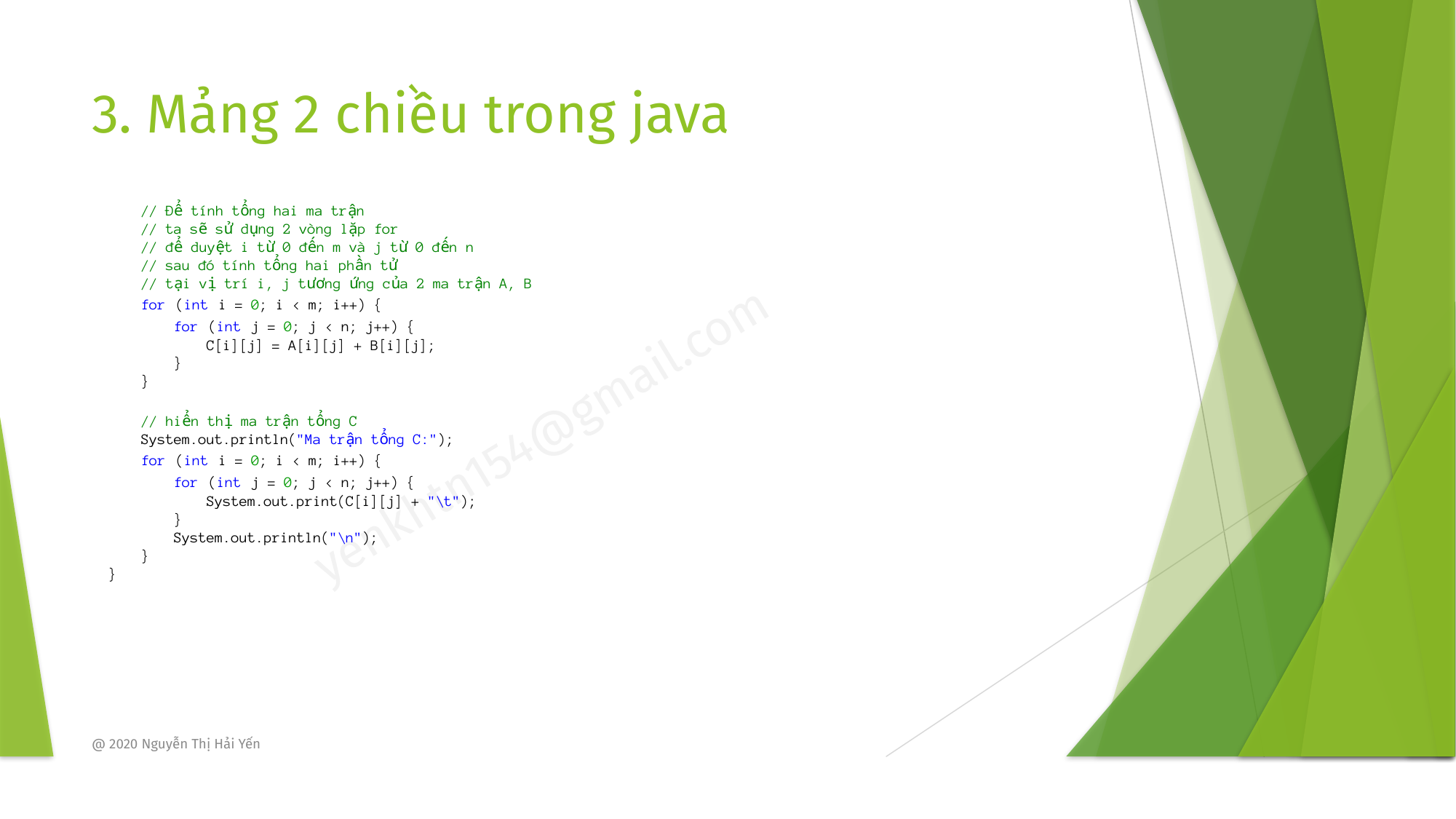

# 3. Mảng 2 chiều trong java
    // Để tính tổng hai ma trận
    // ta sẽ sử dụng 2 vòng lặp for
    // để duyệt i từ 0 đến m và j từ 0 đến n
    // sau đó tính tổng hai phần tử
    // tại vị trí i, j tương ứng của 2 ma trận A, B
    for (int i = 0; i < m; i++) {
        for (int j = 0; j < n; j++) {
            C[i][j] = A[i][j] + B[i][j];
        }
    }

    // hiển thị ma trận tổng C
    System.out.println("Ma trận tổng C:");
    for (int i = 0; i < m; i++) {
        for (int j = 0; j < n; j++) {
            System.out.print(C[i][j] + "\t");
        }
        System.out.println("\n");
    }
}
@ 2020 Nguyễn Thị Hải Yến